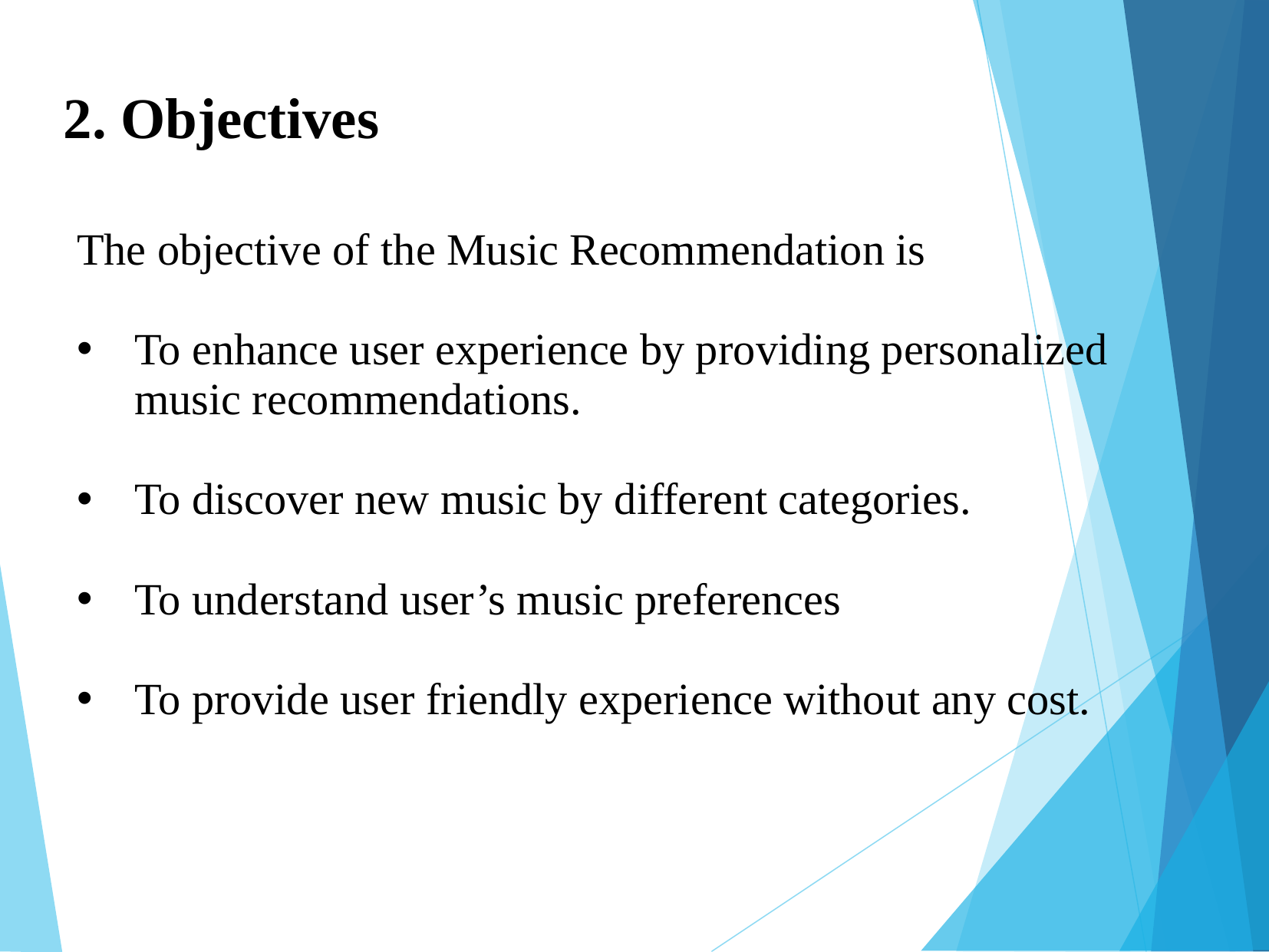

2. Objectives
The objective of the Music Recommendation is

To enhance user experience by providing personalized music recommendations.

To discover new music by different categories.

To understand user’s music preferences

To provide user friendly experience without any cost.